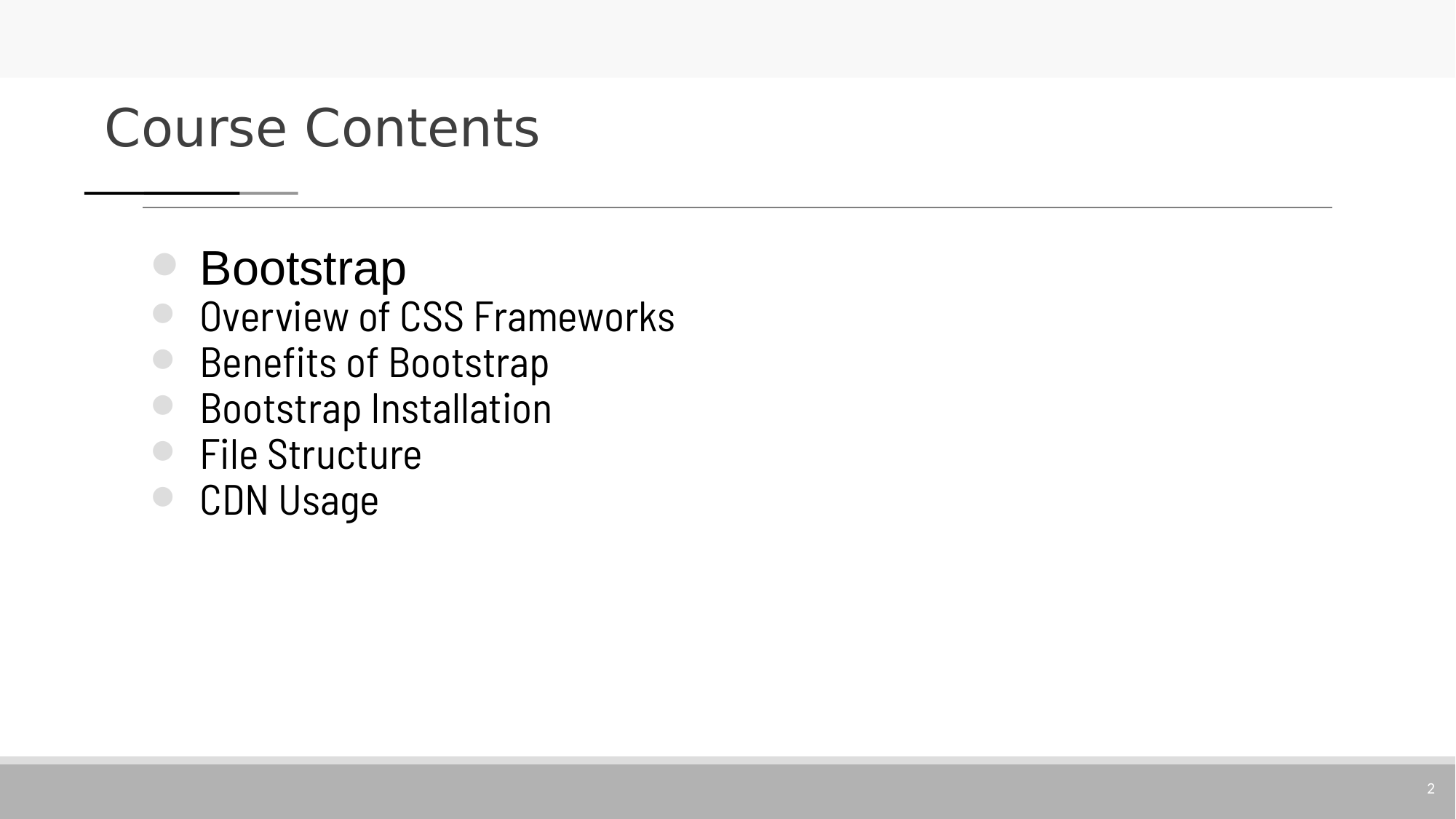

# Course Contents
Bootstrap
Overview of CSS Frameworks
Benefits of Bootstrap
Bootstrap Installation
File Structure
CDN Usage

2